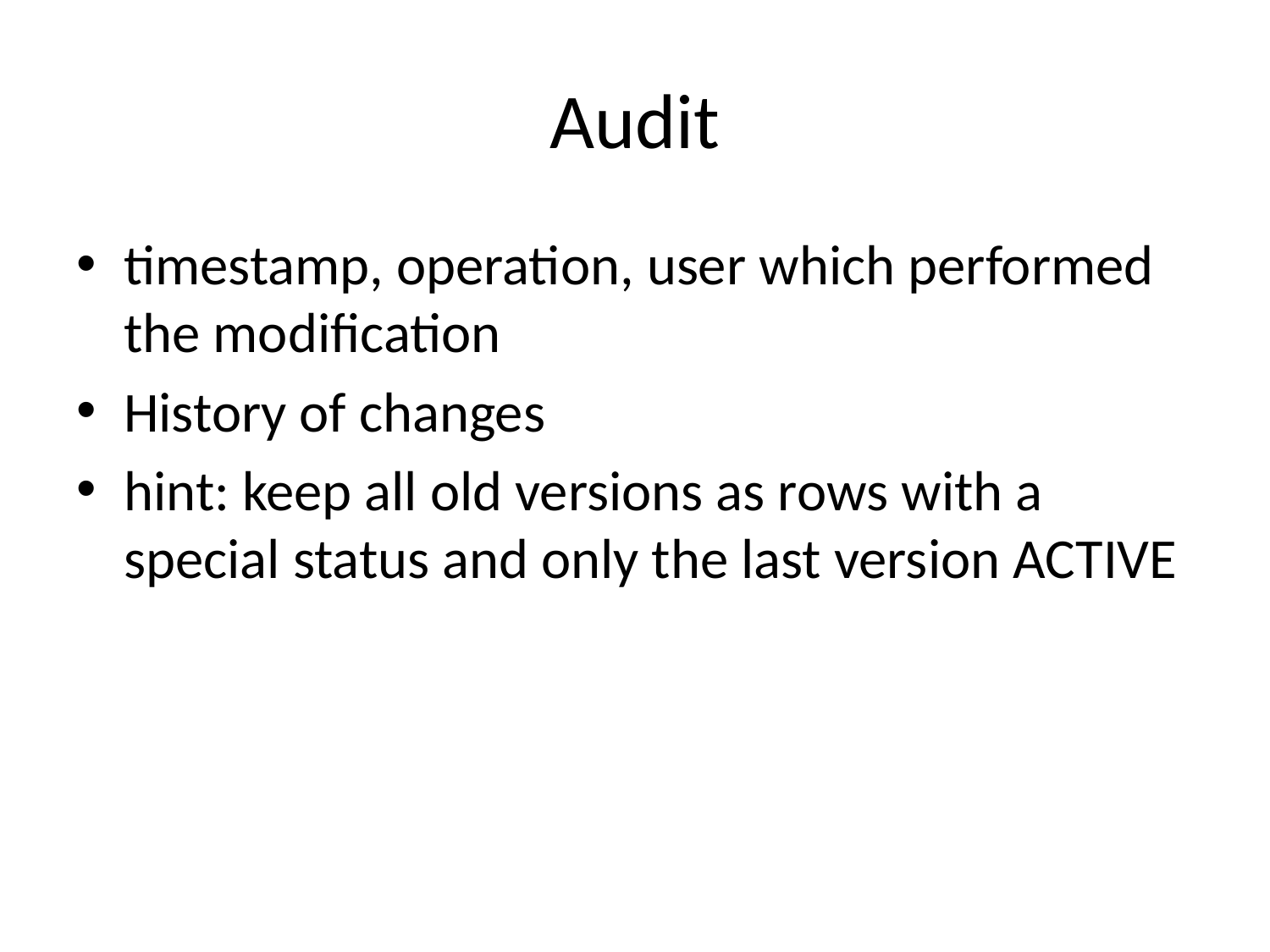

# Audit
timestamp, operation, user which performed the modification
History of changes
hint: keep all old versions as rows with a special status and only the last version ACTIVE